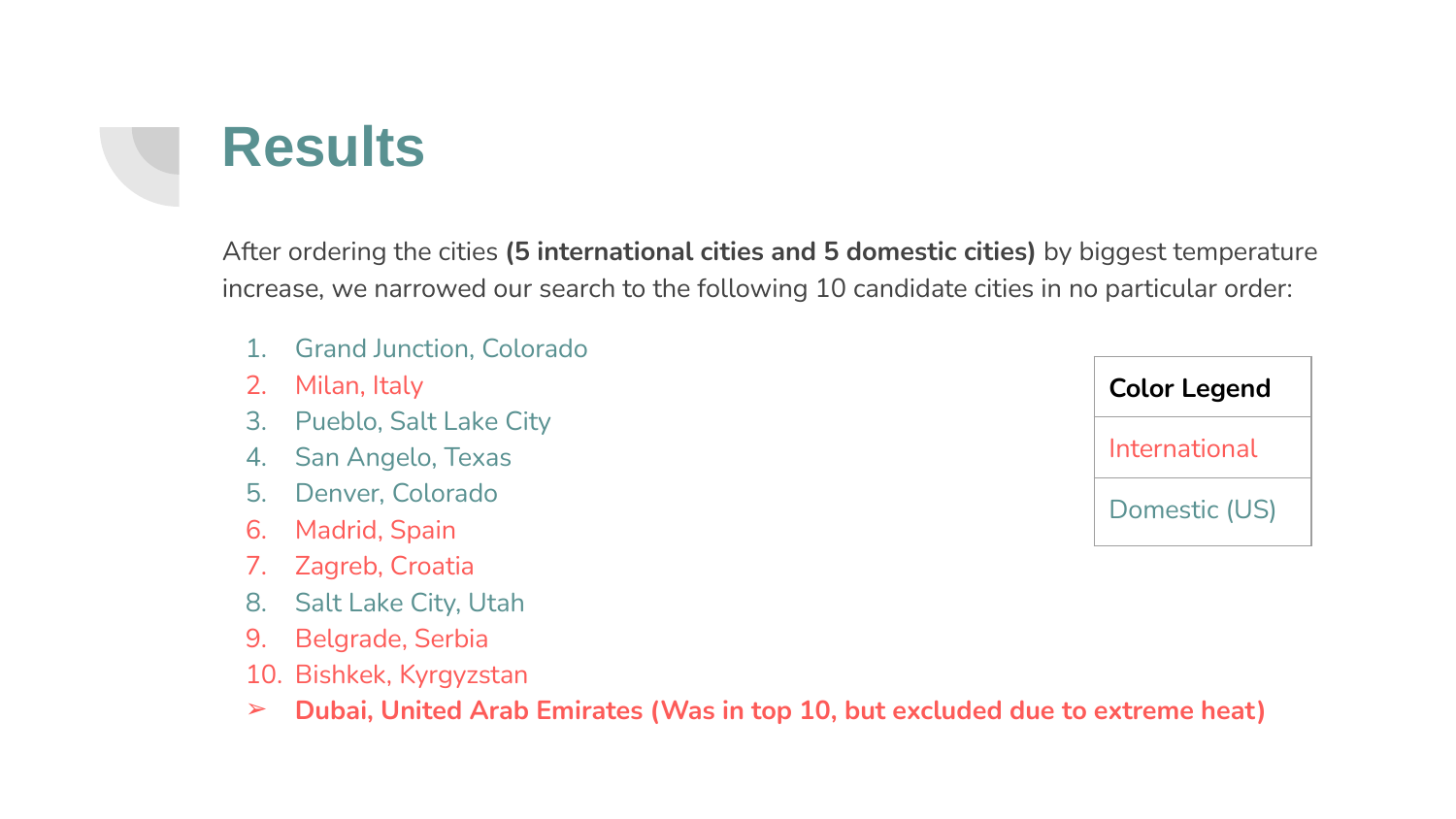

# Results
After ordering the cities (5 international cities and 5 domestic cities) by biggest temperature increase, we narrowed our search to the following 10 candidate cities in no particular order:
Grand Junction, Colorado
Milan, Italy
Pueblo, Salt Lake City
San Angelo, Texas
Denver, Colorado
Madrid, Spain
Zagreb, Croatia
Salt Lake City, Utah
Belgrade, Serbia
Bishkek, Kyrgyzstan
Dubai, United Arab Emirates (Was in top 10, but excluded due to extreme heat)

| Color Legend |
| --- |
| International |
| Domestic (US) |